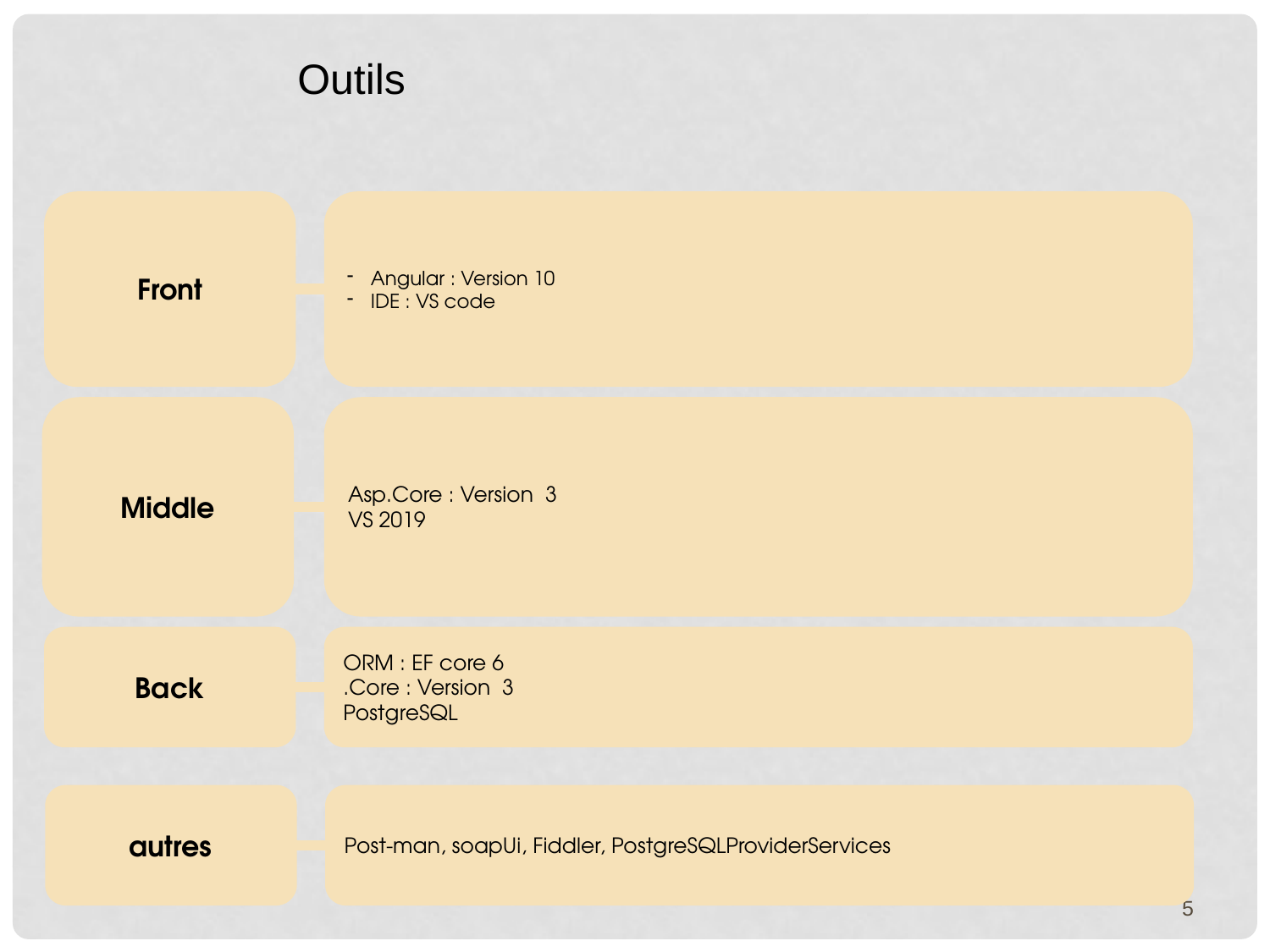

Outils
Front
Angular : Version 10
IDE : VS code
Middle
Asp.Core : Version  3
VS 2019
Back
ORM : EF core 6
.Core : Version  3
PostgreSQL
autres
Post-man, soapUi, Fiddler, PostgreSQLProviderServices
5